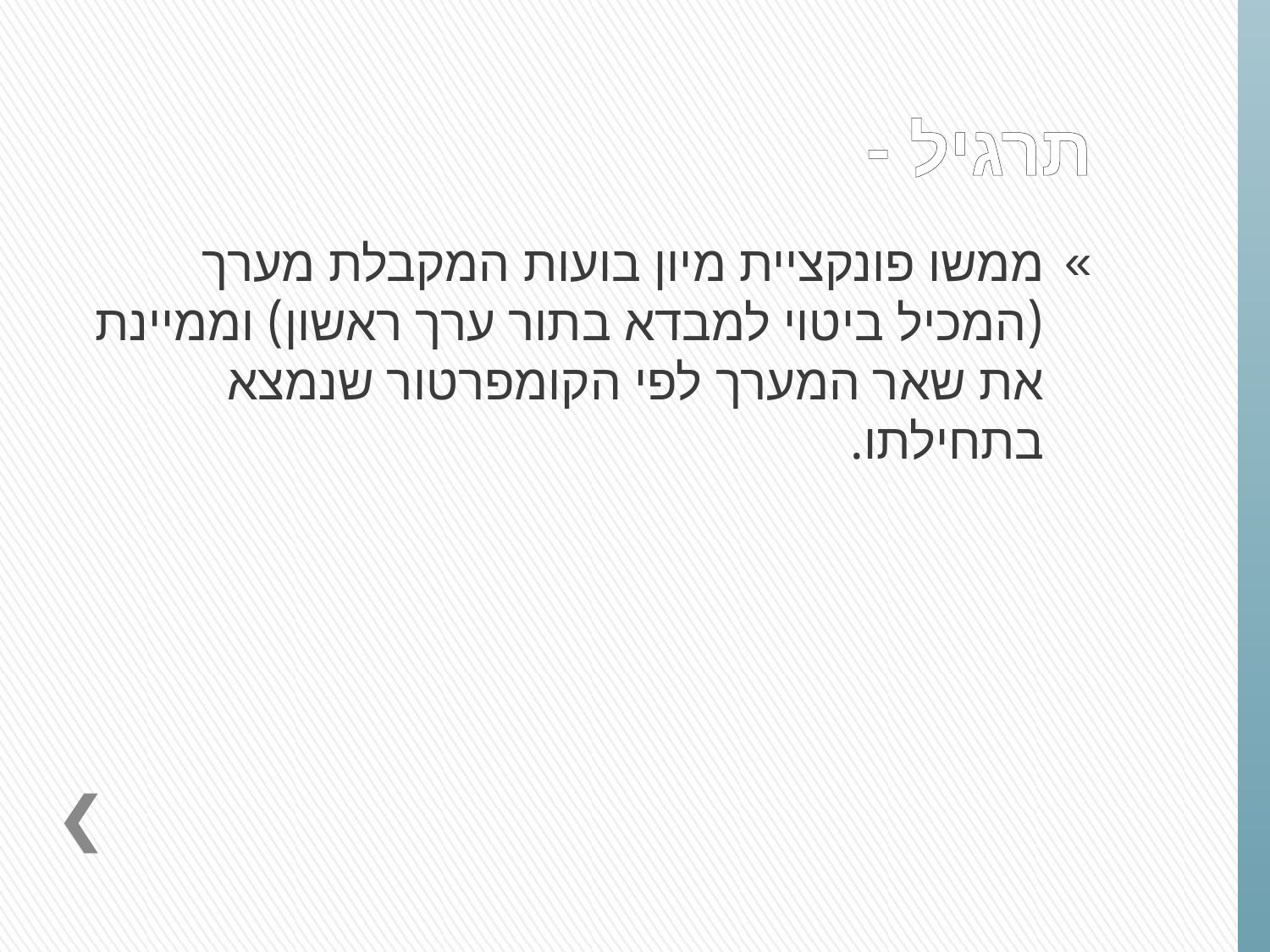

# תרגיל -
ממשו פונקציית מיון בועות המקבלת מערך (המכיל ביטוי למבדא בתור ערך ראשון) וממיינת את שאר המערך לפי הקומפרטור שנמצא בתחילתו.